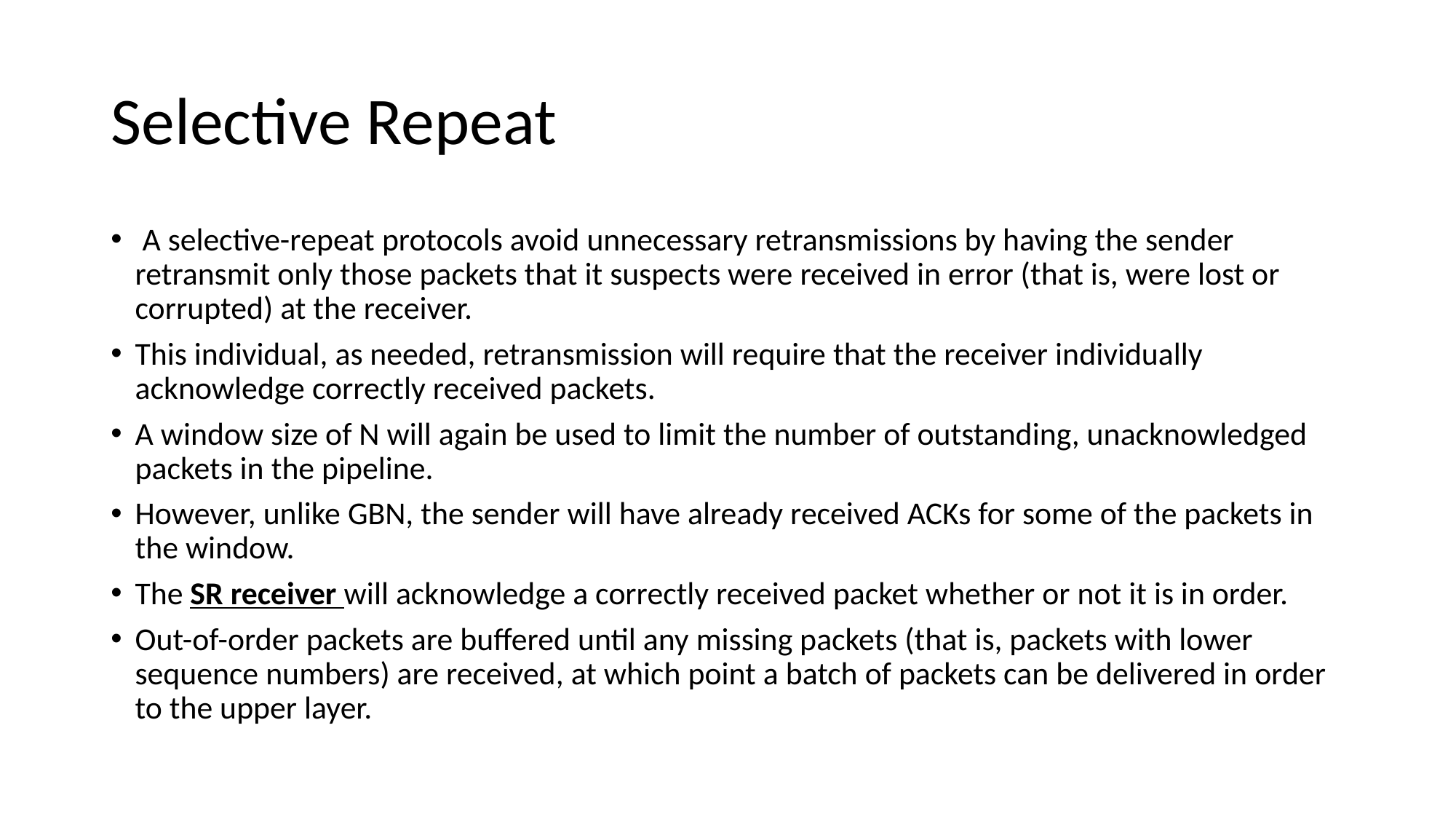

# Selective Repeat
 A selective-repeat protocols avoid unnecessary retransmissions by having the sender retransmit only those packets that it suspects were received in error (that is, were lost or corrupted) at the receiver.
This individual, as needed, retransmission will require that the receiver individually acknowledge correctly received packets.
A window size of N will again be used to limit the number of outstanding, unacknowledged packets in the pipeline.
However, unlike GBN, the sender will have already received ACKs for some of the packets in the window.
The SR receiver will acknowledge a correctly received packet whether or not it is in order.
Out-of-order packets are buffered until any missing packets (that is, packets with lower sequence numbers) are received, at which point a batch of packets can be delivered in order to the upper layer.